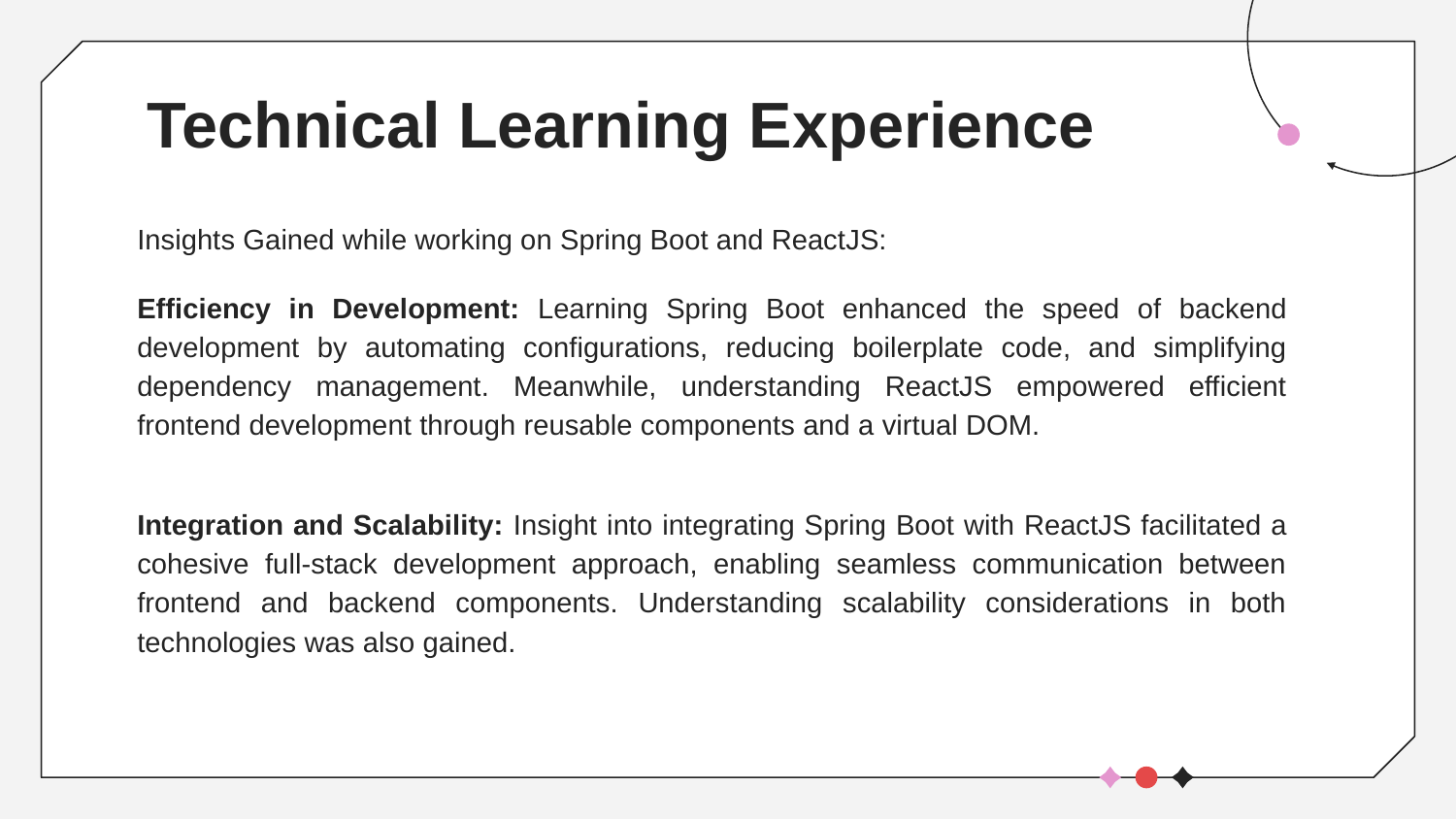

# Technical Learning Experience
Insights Gained while working on Spring Boot and ReactJS:
Efficiency in Development: Learning Spring Boot enhanced the speed of backend development by automating configurations, reducing boilerplate code, and simplifying dependency management. Meanwhile, understanding ReactJS empowered efficient frontend development through reusable components and a virtual DOM.
Integration and Scalability: Insight into integrating Spring Boot with ReactJS facilitated a cohesive full-stack development approach, enabling seamless communication between frontend and backend components. Understanding scalability considerations in both technologies was also gained.